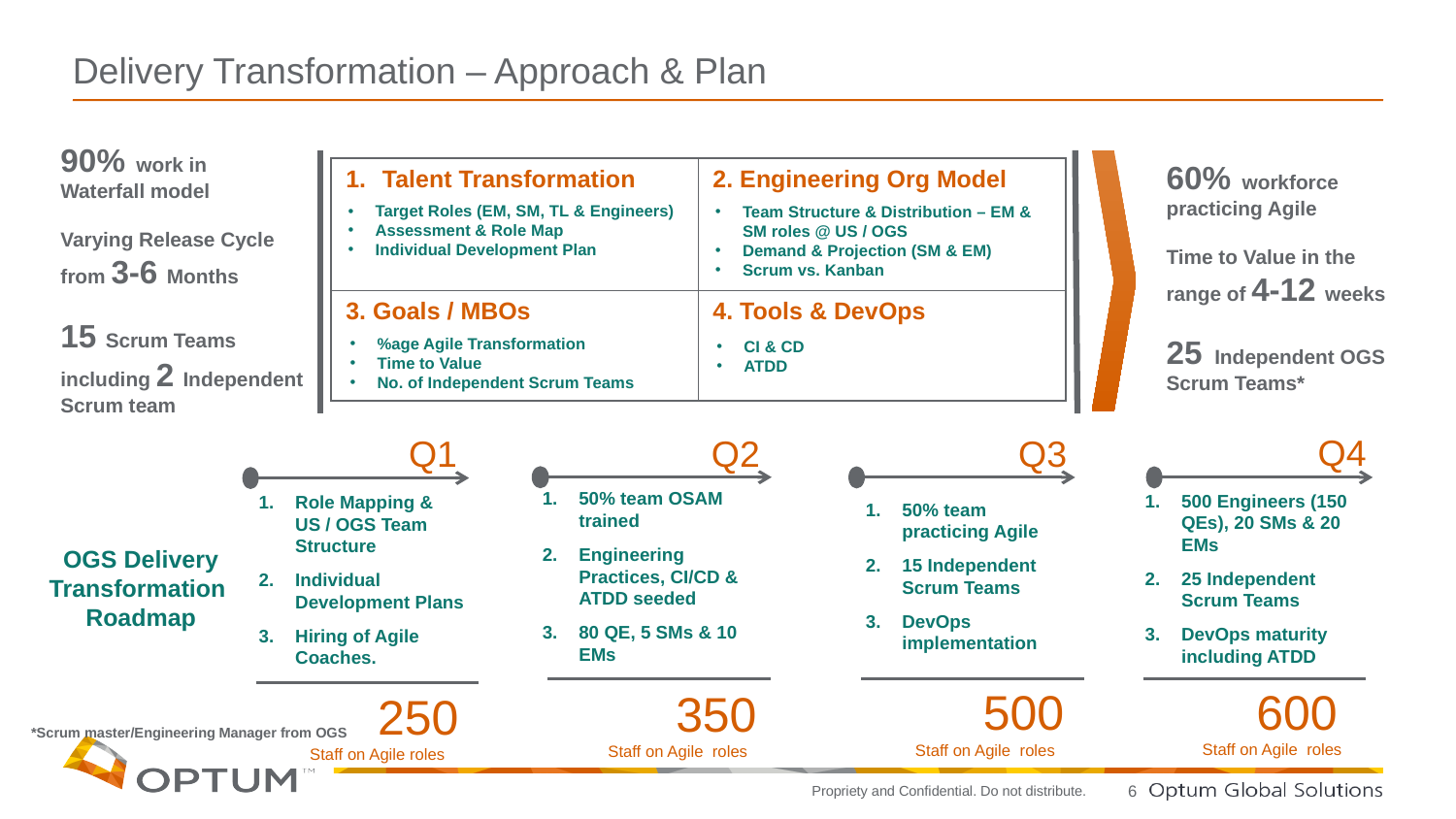

# Delivery Transformation – Approach & Plan
90%  work in
Waterfall model

Varying Release Cycle from 3-6 Months

15 Scrum Teams including 2 Independent Scrum team

60%  workforce practicing Agile

Time to Value in the range of 4-12 weeks

25  Independent OGS Scrum Teams*
| Talent Transformation | 2. Engineering Org Model |
| --- | --- |
| 3. Goals / MBOs | 4. Tools & DevOps |
Target Roles (EM, SM, TL & Engineers)
Assessment & Role Map
Individual Development Plan
Team Structure & Distribution – EM & SM roles @ US / OGS
Demand & Projection (SM & EM)
Scrum vs. Kanban
%age Agile Transformation
Time to Value
No. of Independent Scrum Teams
CI & CD
ATDD

Q4
Q1
Q3
Q2

50% team OSAM trained
Engineering Practices, CI/CD & ATDD seeded
80 QE, 5 SMs & 10 EMs
500 Engineers (150 QEs), 20 SMs & 20 EMs
25 Independent Scrum Teams
DevOps maturity including ATDD
Role Mapping & US / OGS Team Structure
Individual Development Plans
Hiring of Agile Coaches.
50% team practicing Agile
15 Independent Scrum Teams
DevOps implementation
OGS Delivery Transformation
Roadmap
    600
Staff on Agile  roles
     500
Staff on Agile  roles
     350
Staff on Agile  roles
     250
Staff on Agile roles
*Scrum master/Engineering Manager from OGS
6